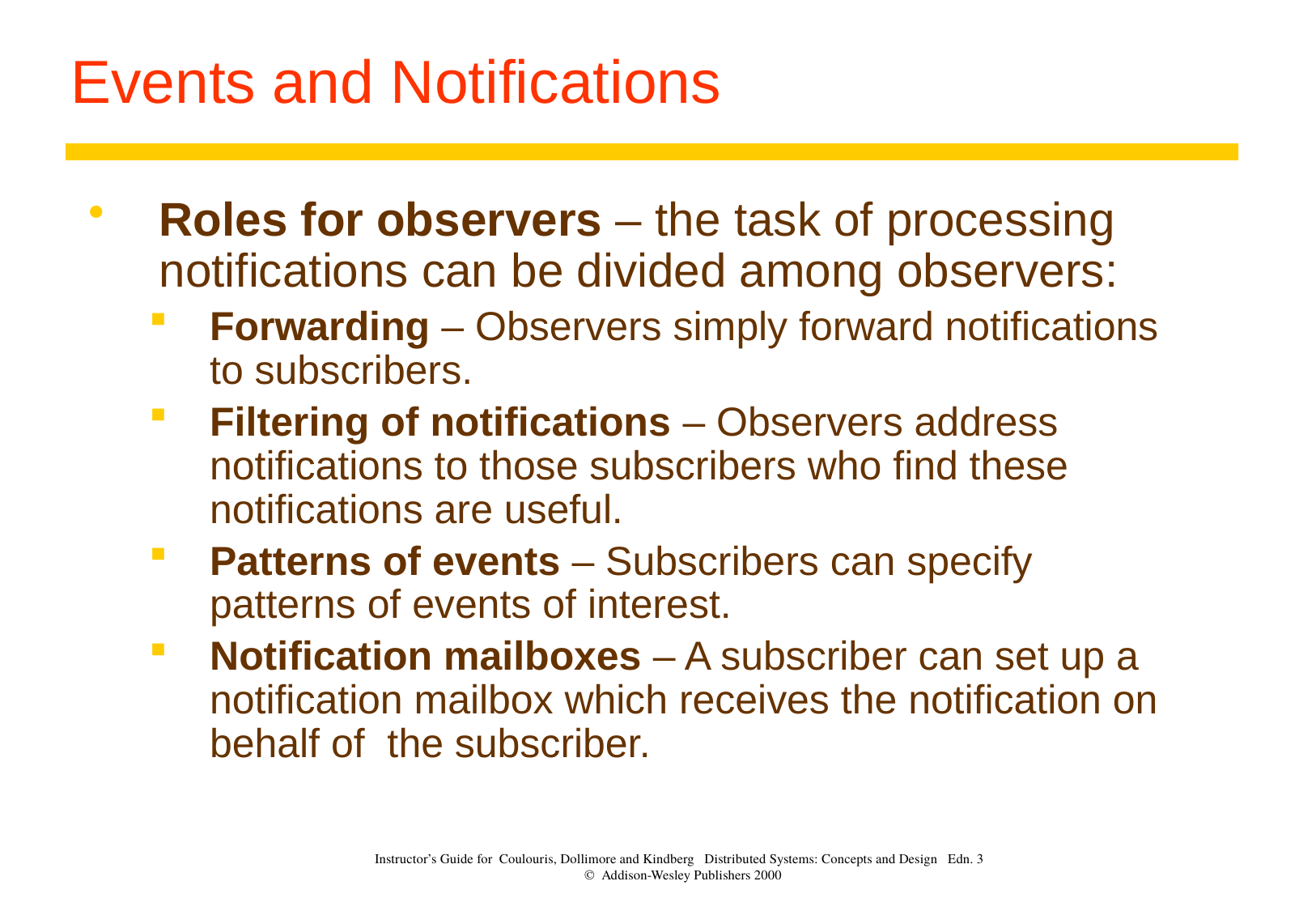

# Events and Notifications
Roles for observers – the task of processing notifications can be divided among observers:
Forwarding – Observers simply forward notifications to subscribers.
Filtering of notifications – Observers address notifications to those subscribers who find these notifications are useful.
Patterns of events – Subscribers can specify patterns of events of interest.
Notification mailboxes – A subscriber can set up a notification mailbox which receives the notification on behalf of  the subscriber.
Instructor’s Guide for  Coulouris, Dollimore and Kindberg   Distributed Systems: Concepts and Design   Edn. 3
©  Addison-Wesley Publishers 2000